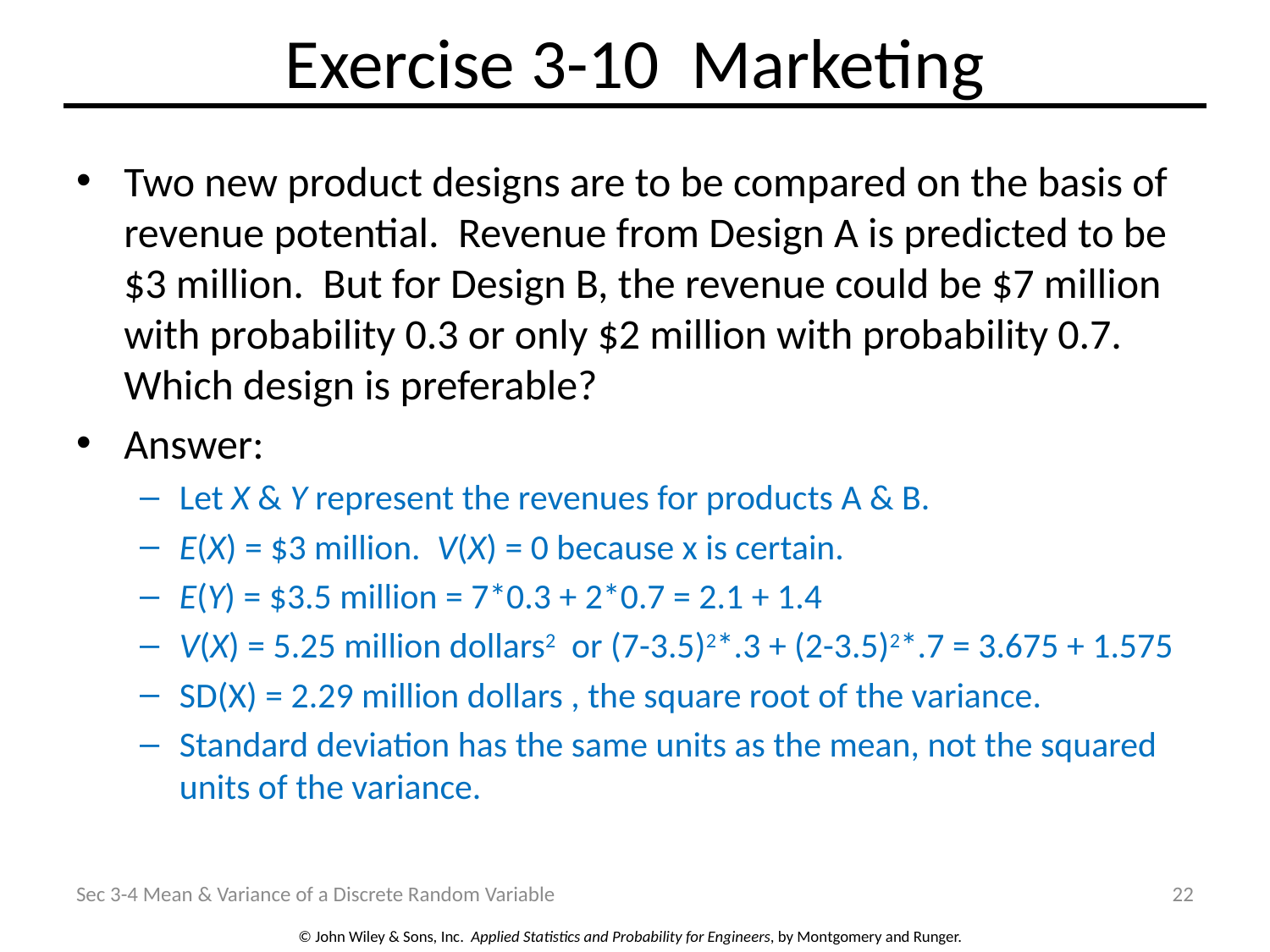

# Exercise 3-10  Marketing
Two new product designs are to be compared on the basis of revenue potential.  Revenue from Design A is predicted to be $3 million.  But for Design B, the revenue could be $7 million with probability 0.3 or only $2 million with probability 0.7.  Which design is preferable?
Answer:
Let X & Y represent the revenues for products A & B.
E(X) = $3 million.  V(X) = 0 because x is certain.
E(Y) = $3.5 million = 7*0.3 + 2*0.7 = 2.1 + 1.4
V(X) = 5.25 million dollars2  or (7-3.5)2*.3 + (2-3.5)2*.7 = 3.675 + 1.575
SD(X) = 2.29 million dollars , the square root of the variance.
Standard deviation has the same units as the mean, not the squared units of the variance.

Sec 3-4 Mean & Variance of a Discrete Random Variable
22